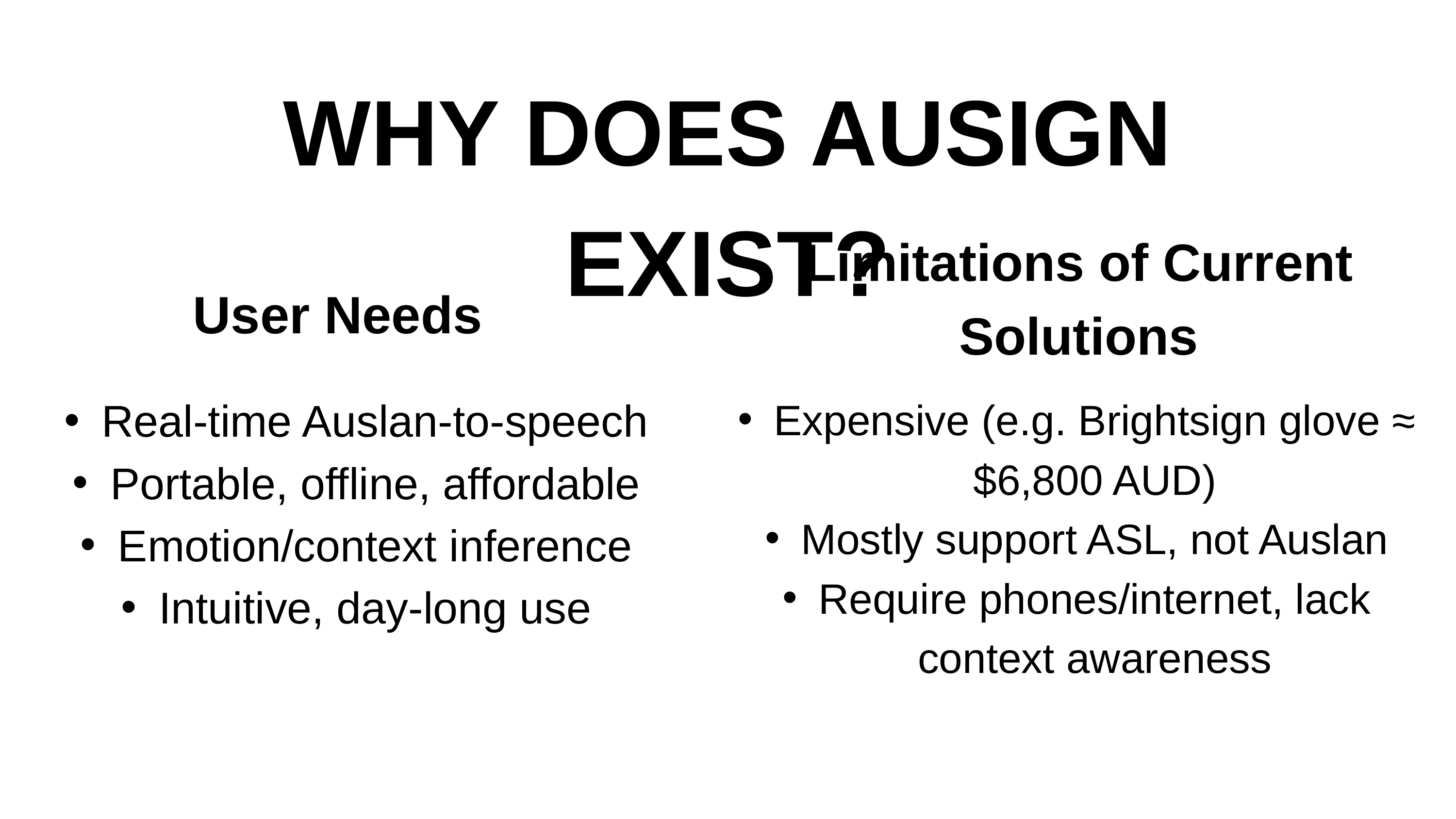

WHY DOES AUSIGN EXIST?
Limitations of Current Solutions
User Needs
Real-time Auslan-to-speech
Portable, offline, affordable
Emotion/context inference
Intuitive, day-long use
Expensive (e.g. Brightsign glove ≈ $6,800 AUD)
Mostly support ASL, not Auslan
Require phones/internet, lack context awareness